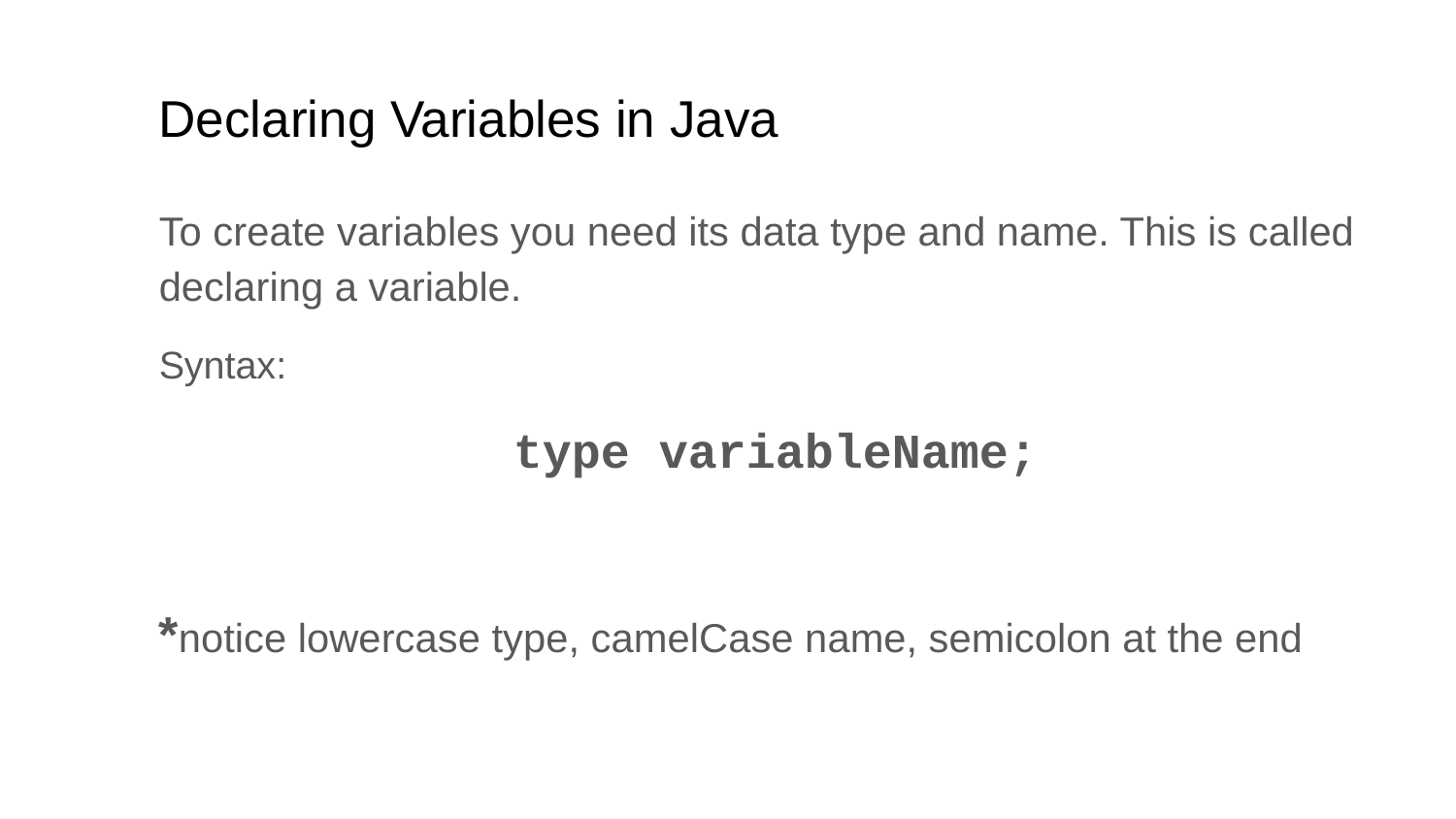

# Declaring Variables in Java
To create variables you need its data type and name. This is called declaring a variable.
Syntax:
type variableName;

*notice lowercase type, camelCase name, semicolon at the end